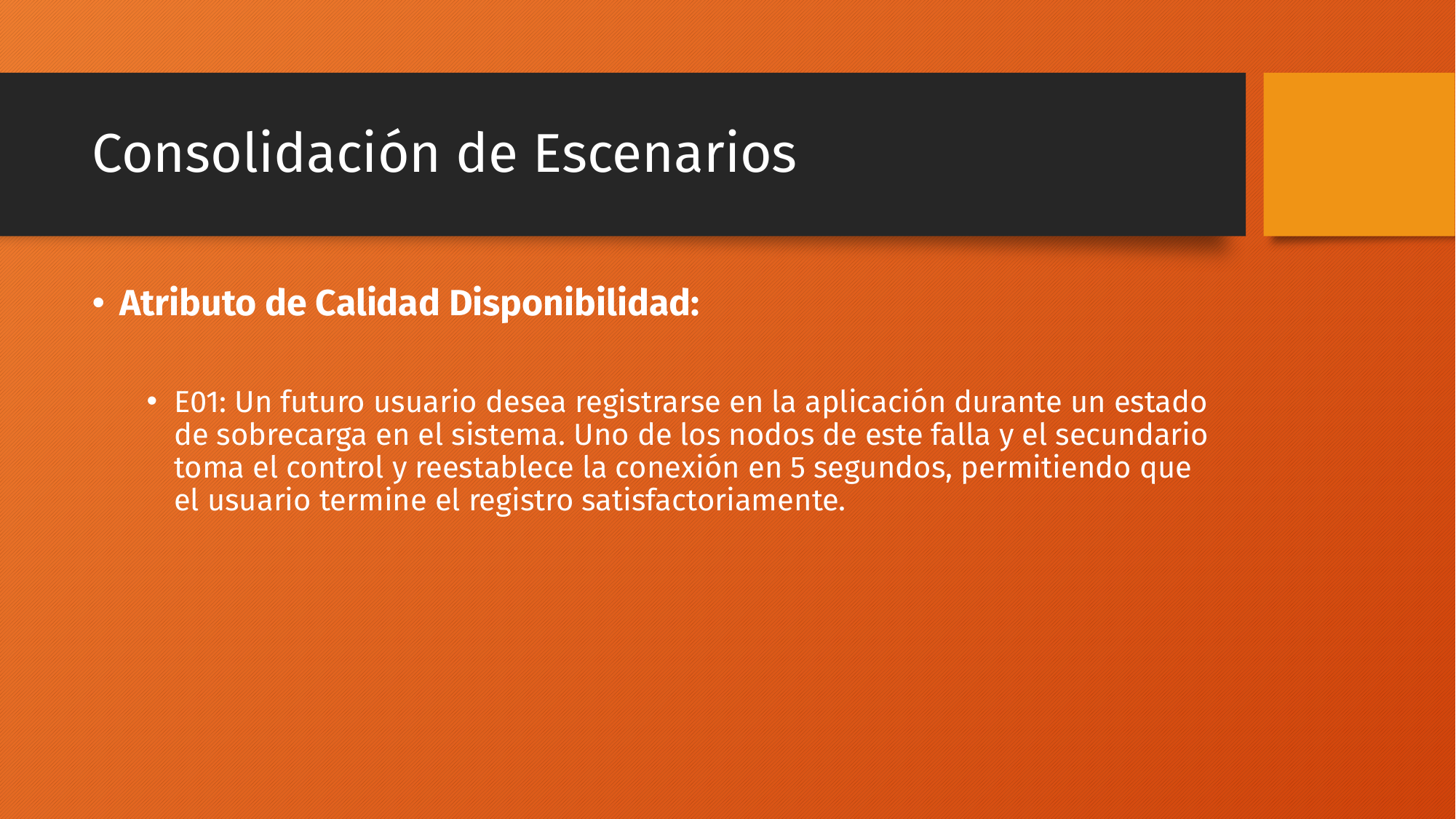

# Consolidación de Escenarios
Atributo de Calidad Disponibilidad:

E01: Un futuro usuario desea registrarse en la aplicación durante un estado de sobrecarga en el sistema. Uno de los nodos de este falla y el secundario toma el control y reestablece la conexión en 5 segundos, permitiendo que el usuario termine el registro satisfactoriamente.